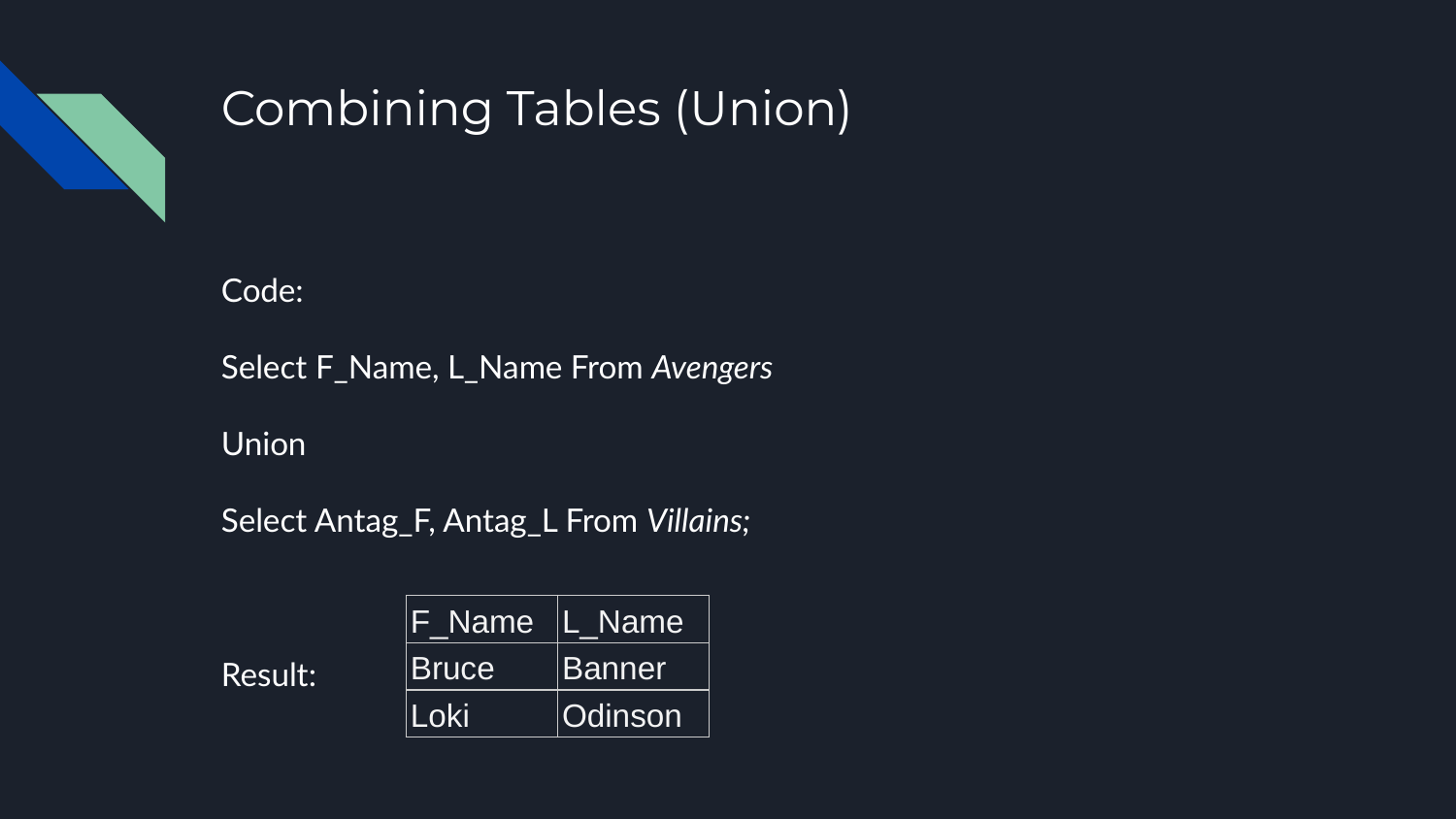

# Combining Tables (Union)
Code:
Select F_Name, L_Name From Avengers
Union
Select Antag_F, Antag_L From Villains;

Result:

| F\_Name | L\_Name |
| --- | --- |
| Bruce | Banner |
| Loki | Odinson |